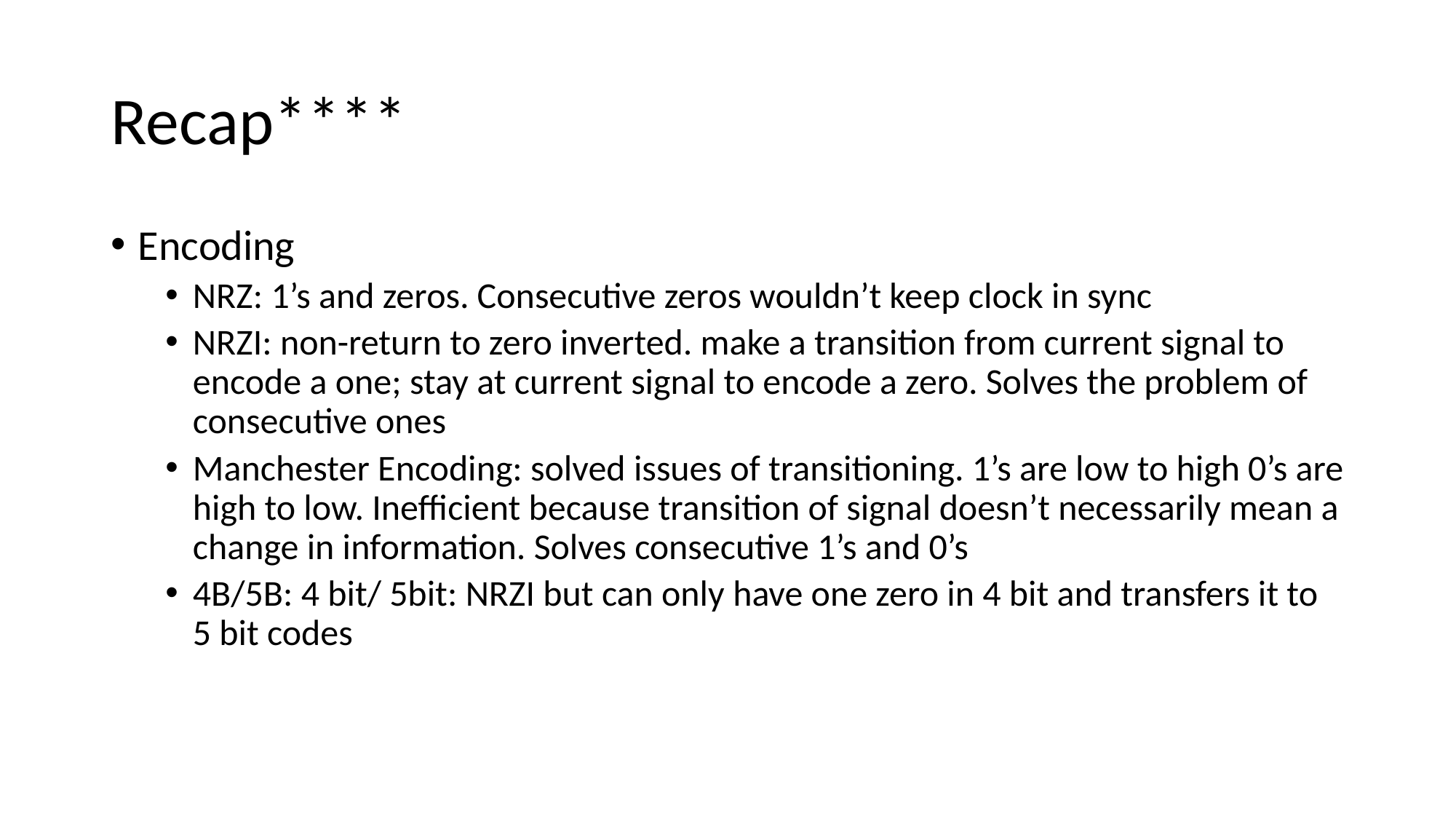

# Recap****
Encoding
NRZ: 1’s and zeros. Consecutive zeros wouldn’t keep clock in sync
NRZI: non-return to zero inverted. make a transition from current signal to encode a one; stay at current signal to encode a zero. Solves the problem of consecutive ones
Manchester Encoding: solved issues of transitioning. 1’s are low to high 0’s are high to low. Inefficient because transition of signal doesn’t necessarily mean a change in information. Solves consecutive 1’s and 0’s
4B/5B: 4 bit/ 5bit: NRZI but can only have one zero in 4 bit and transfers it to 5 bit codes